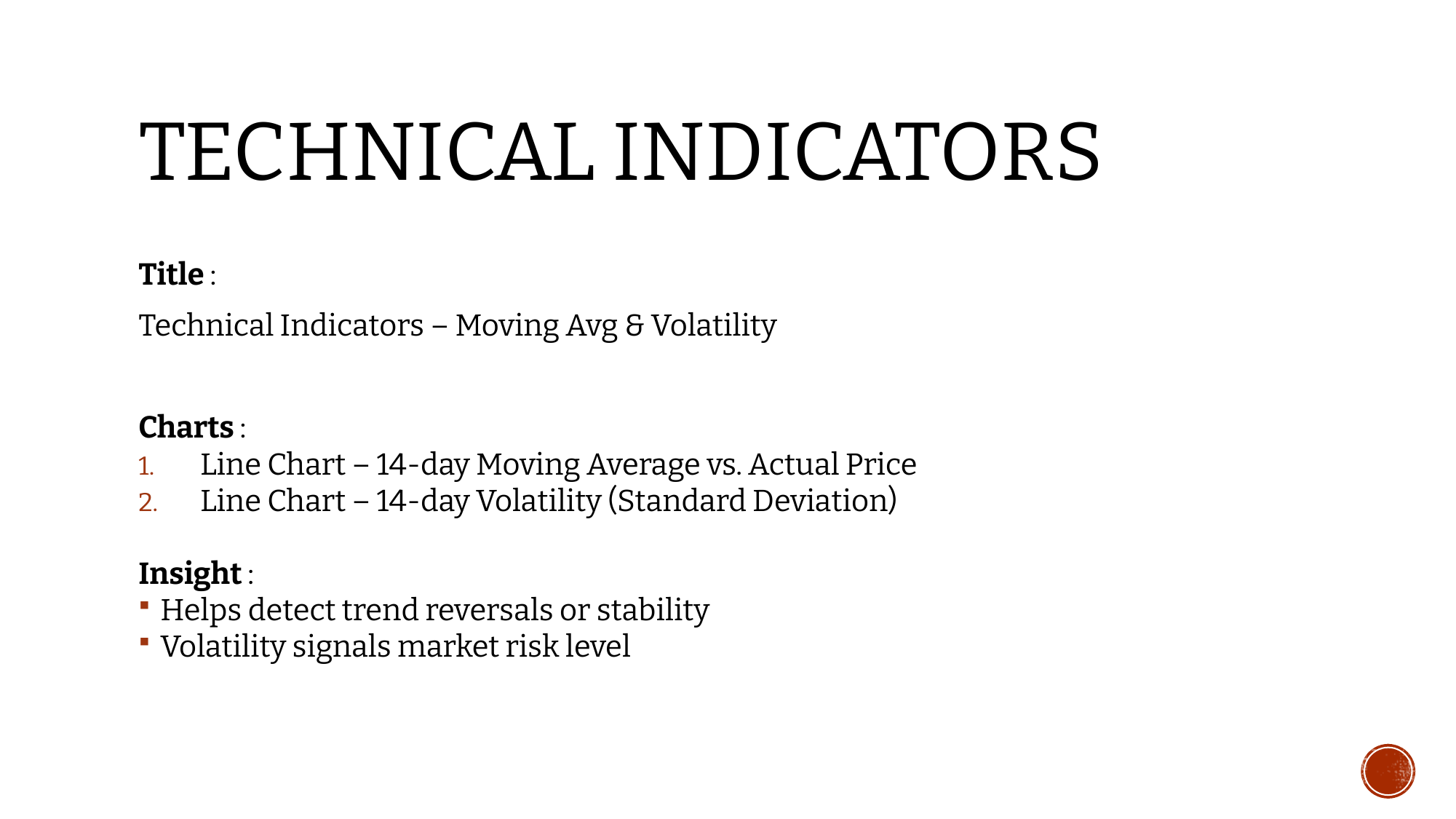

# Technical Indicators
Title :
Technical Indicators – Moving Avg & Volatility

Charts :
Line Chart – 14-day Moving Average vs. Actual Price
Line Chart – 14-day Volatility (Standard Deviation)

Insight :
Helps detect trend reversals or stability
Volatility signals market risk level